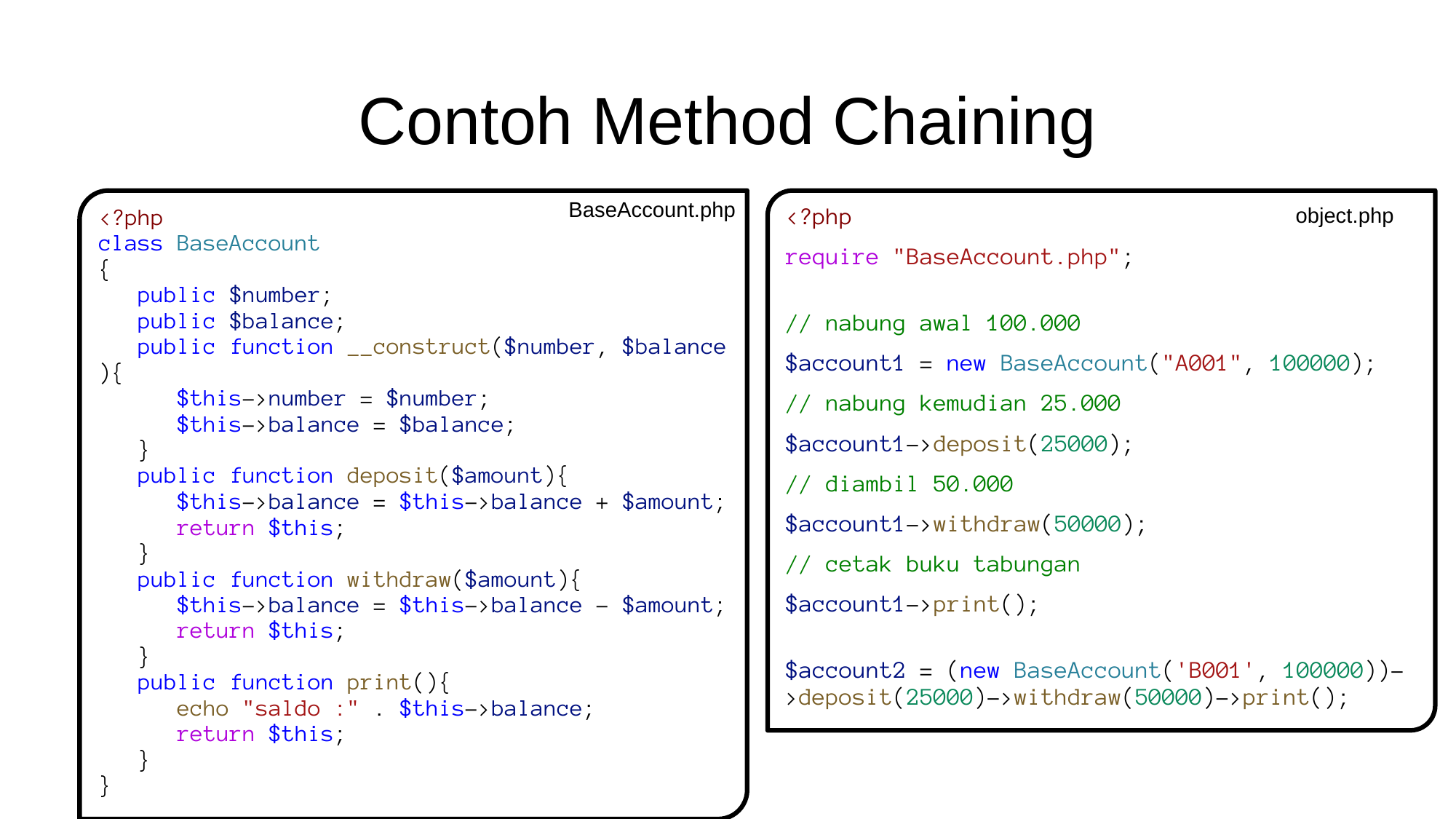

# Contoh Method Chaining
<?php
require "BaseAccount.php";
// nabung awal 100.000
$account1 = new BaseAccount("A001", 100000);
// nabung kemudian 25.000
$account1->deposit(25000);
// diambil 50.000
$account1->withdraw(50000);
// cetak buku tabungan
$account1->print();
$account2 = (new BaseAccount('B001', 100000))->deposit(25000)->withdraw(50000)->print();
<?php
class BaseAccount
{
   public $number;
   public $balance;
   public function __construct($number, $balance){
      $this->number = $number;
      $this->balance = $balance;
   }
   public function deposit($amount){
      $this->balance = $this->balance + $amount;
      return $this;
   }
   public function withdraw($amount){
      $this->balance = $this->balance - $amount;
      return $this;
   }
   public function print(){
      echo "saldo :" . $this->balance;
      return $this;
   }
}
BaseAccount.php
object.php